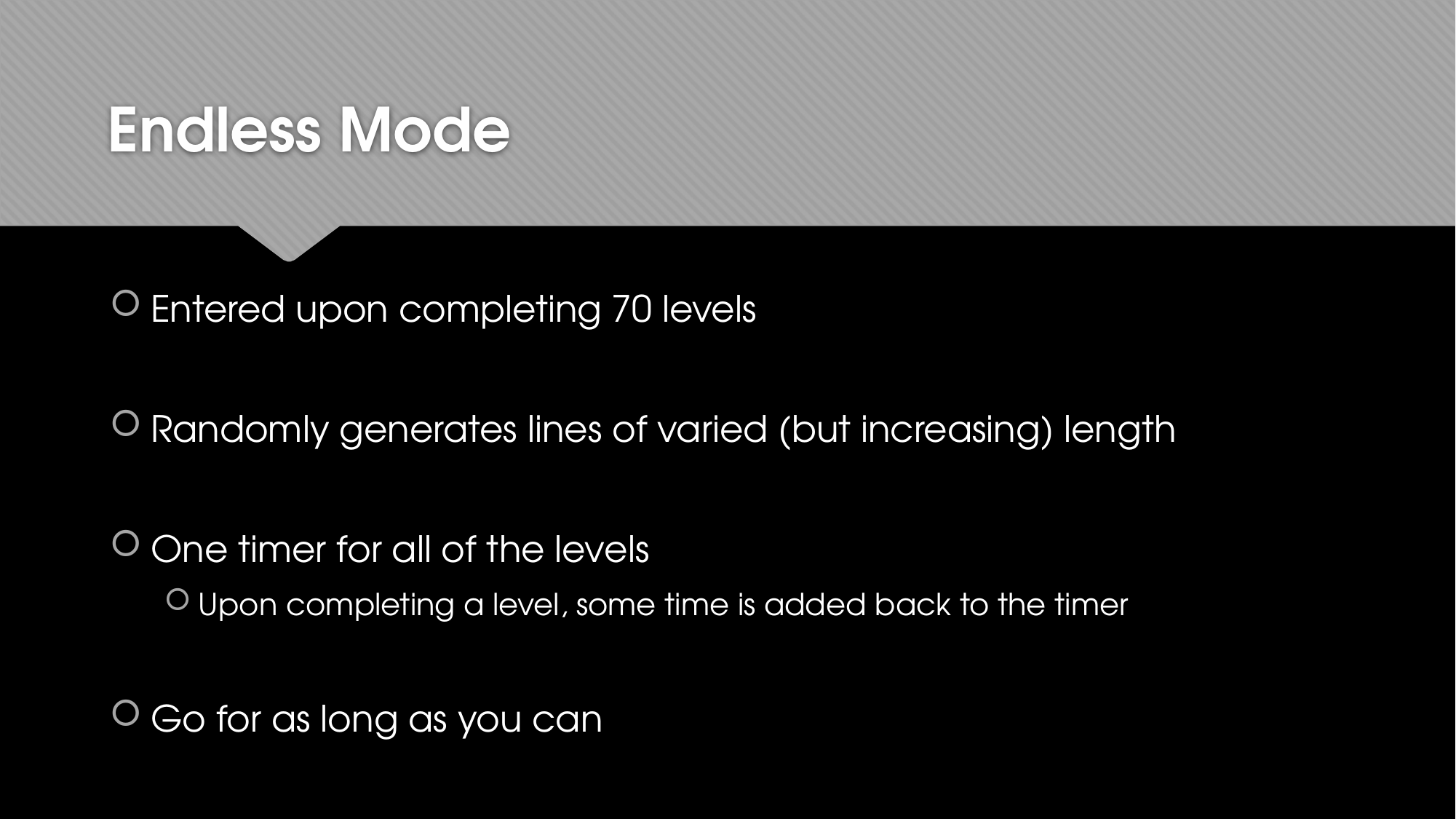

# Endless Mode
Entered upon completing 70 levels

Randomly generates lines of varied (but increasing) length

One timer for all of the levels
Upon completing a level, some time is added back to the timer

Go for as long as you can